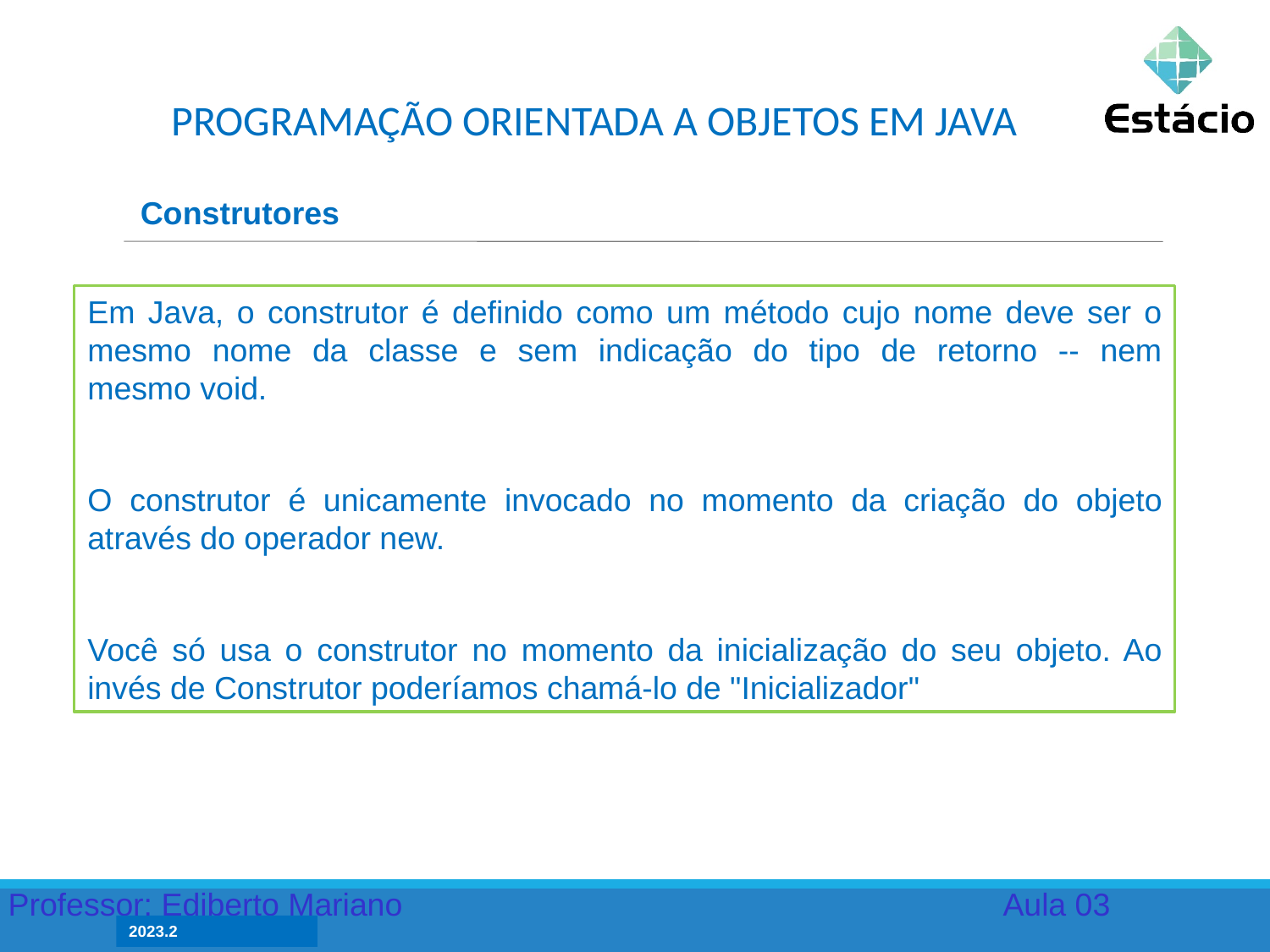

PROGRAMAÇÃO ORIENTADA A OBJETOS EM JAVA
Construtores
Em Java, o construtor é definido como um método cujo nome deve ser o mesmo nome da classe e sem indicação do tipo de retorno -- nem mesmo void.

O construtor é unicamente invocado no momento da criação do objeto através do operador new.

Você só usa o construtor no momento da inicialização do seu objeto. Ao invés de Construtor poderíamos chamá-lo de "Inicializador"